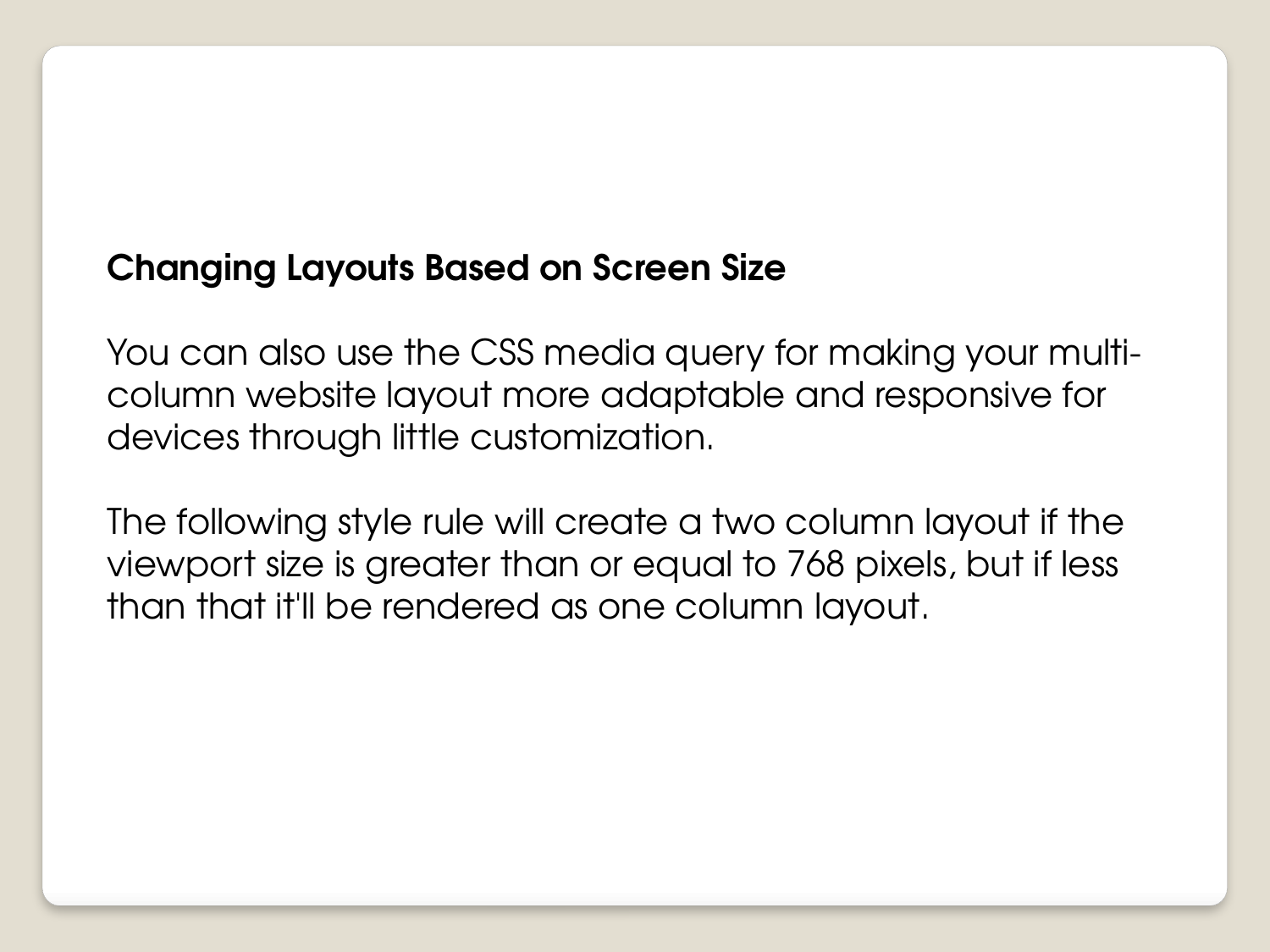

Changing Layouts Based on Screen Size

You can also use the CSS media query for making your multi-column website layout more adaptable and responsive for devices through little customization.

The following style rule will create a two column layout if the viewport size is greater than or equal to 768 pixels, but if less than that it'll be rendered as one column layout.